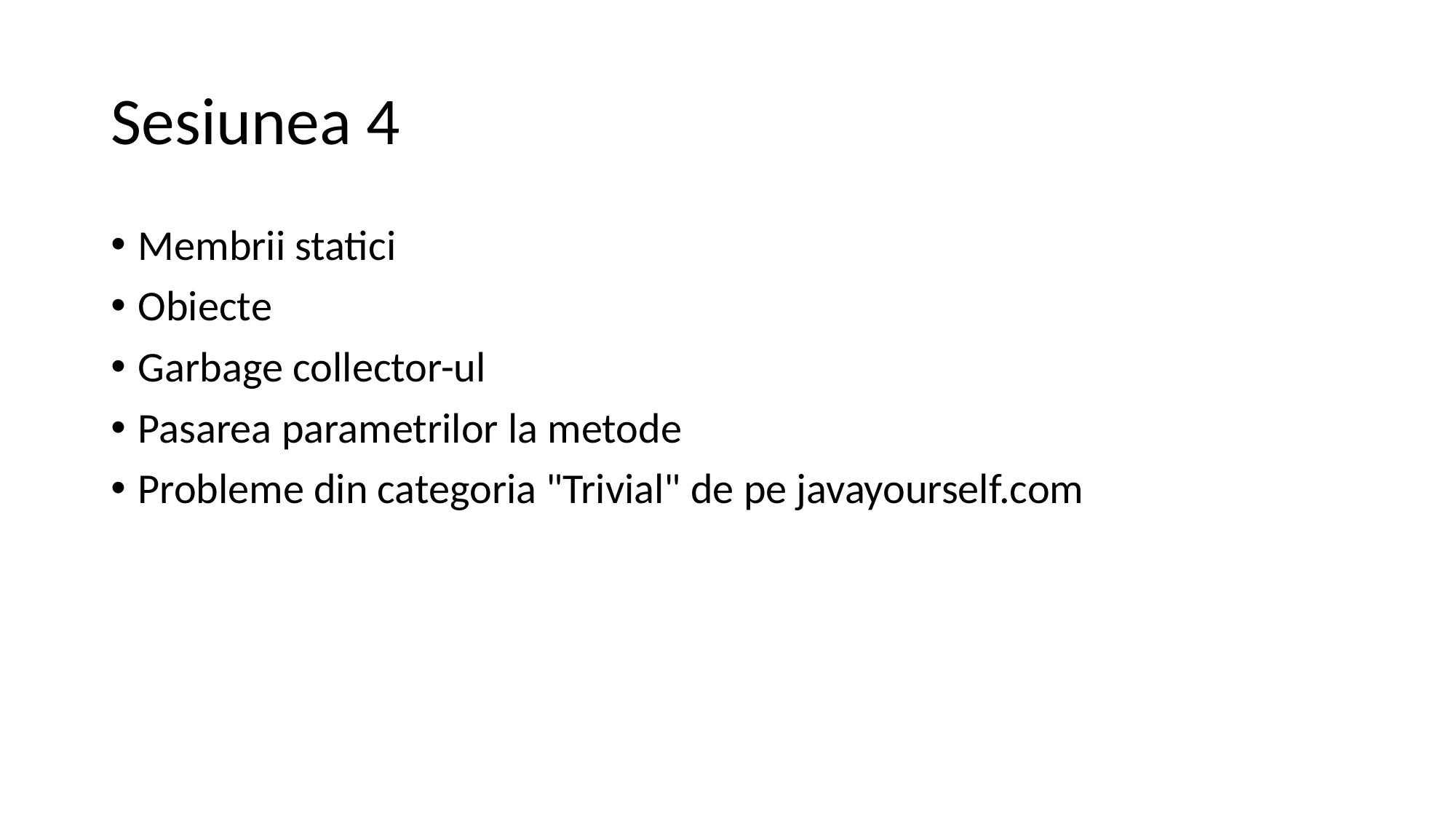

# Sesiunea 4
Membrii statici
Obiecte
Garbage collector-ul
Pasarea parametrilor la metode
Probleme din categoria "Trivial" de pe javayourself.com